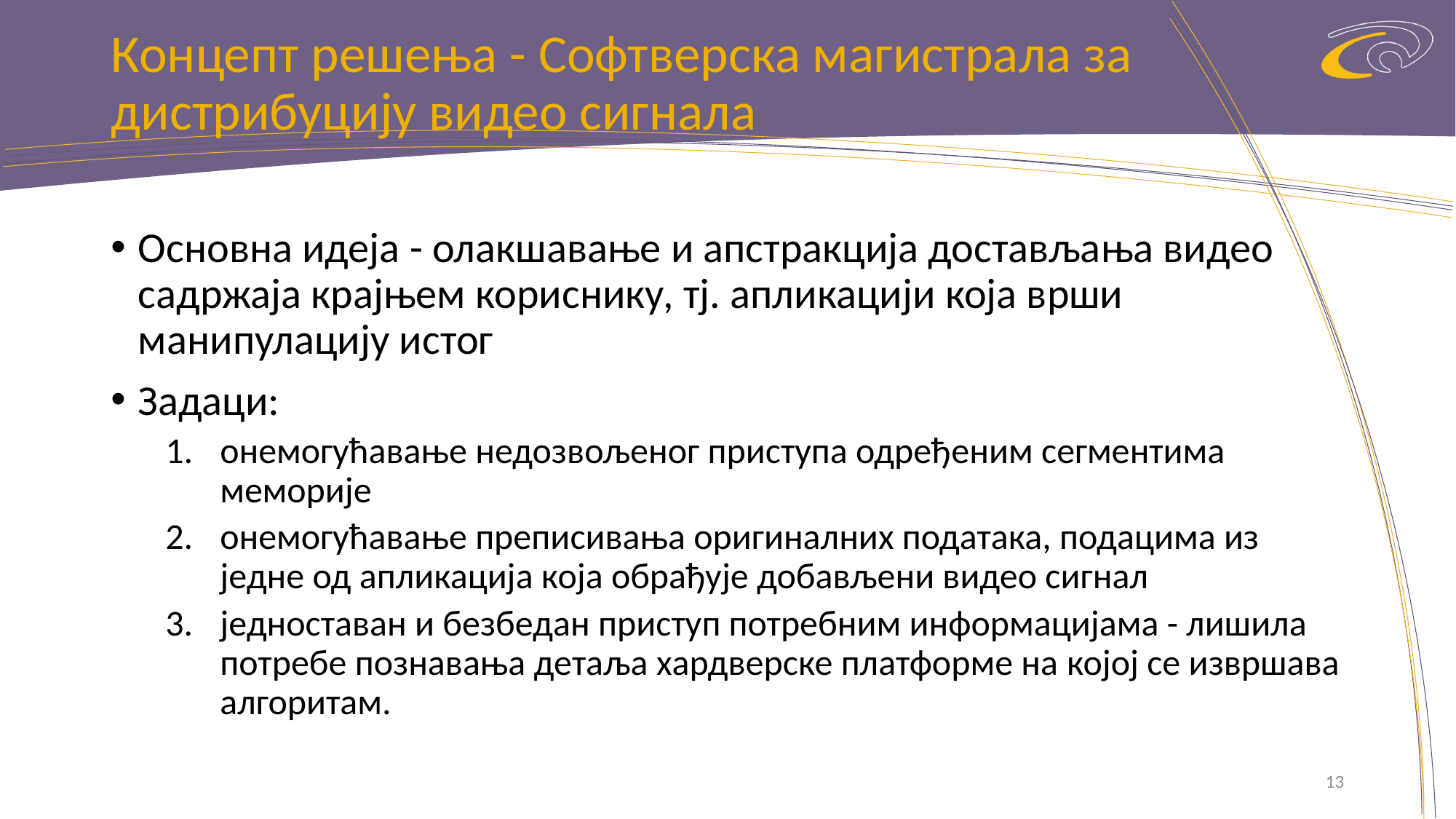

# Концепт решења - Софтверска магистрала за дистрибуцију видео сигнала
Основна идеја - олакшавање и апстракција достављања видео садржаја крајњем кориснику, тј. апликацији која врши манипулацију истог
Задаци:
онемогућавање недозвољеног приступа одређеним сегментима меморије
онемогућавање преписивања оригиналних података, подацима из једне од апликација која обрађује добављени видео сигнал
једноставан и безбедан приступ потребним информацијама - лишила потребе познавања детаља хардверске платформе на којој се извршава алгоритам.
13